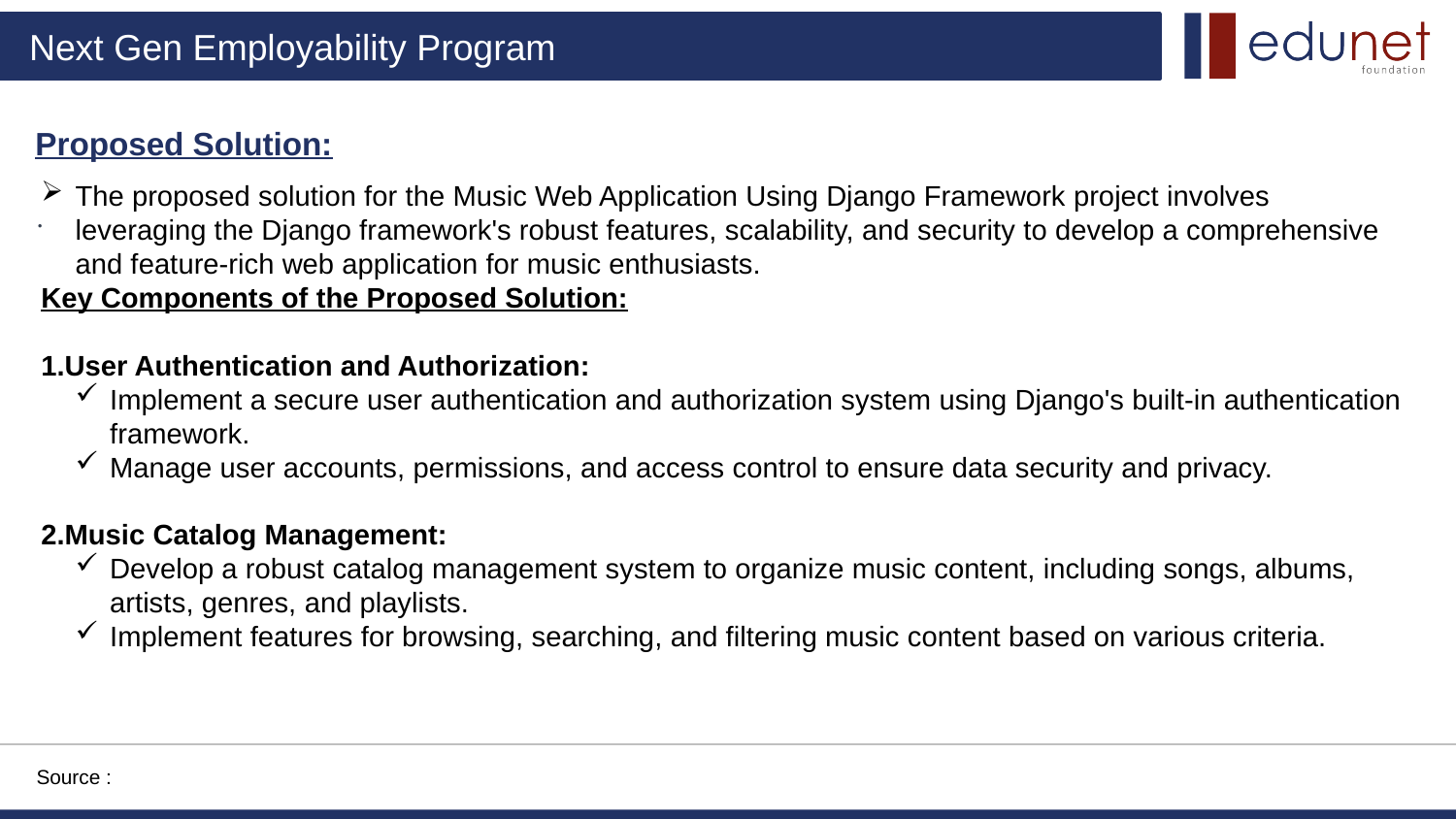

Proposed Solution:
The proposed solution for the Music Web Application Using Django Framework project involves leveraging the Django framework's robust features, scalability, and security to develop a comprehensive and feature-rich web application for music enthusiasts.
Key Components of the Proposed Solution:

1.User Authentication and Authorization:
Implement a secure user authentication and authorization system using Django's built-in authentication framework.
Manage user accounts, permissions, and access control to ensure data security and privacy.

2.Music Catalog Management:
Develop a robust catalog management system to organize music content, including songs, albums, artists, genres, and playlists.
Implement features for browsing, searching, and filtering music content based on various criteria.

.
Source :